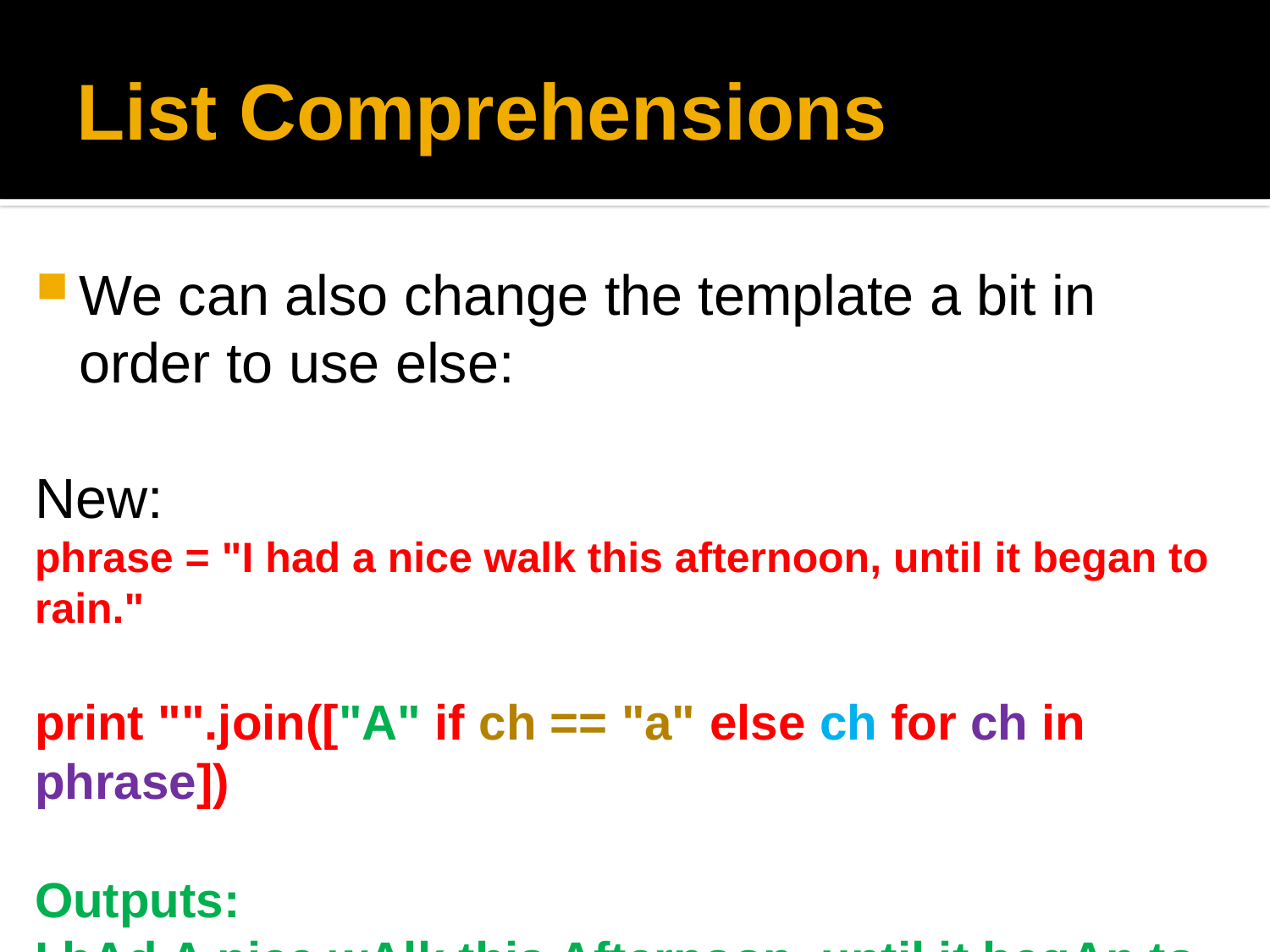

# List Comprehensions
We can also change the template a bit in order to use else:

New:
phrase = "I had a nice walk this afternoon, until it began to rain."

print "".join(["A" if ch == "a" else ch for ch in phrase])

Outputs:
I hAd A nice wAlk this Afternoon, until it begAn to rAin.